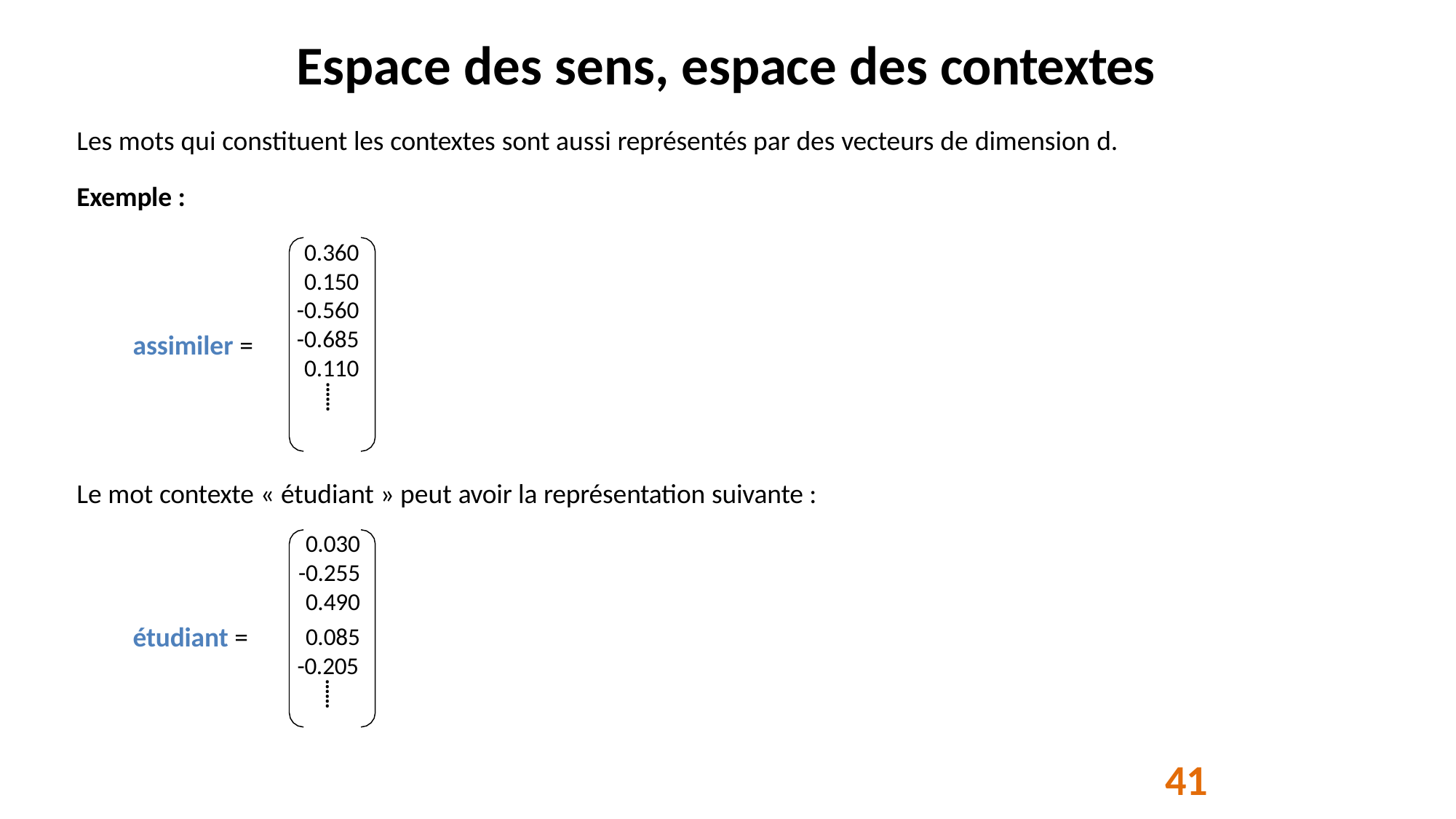

# Espace des sens, espace des contextes
Les mots qui constituent les contextes sont aussi représentés par des vecteurs de dimension d.
Exemple :
0.360
0.150
-0.560
-0.685
0.110
⸽

assimiler =
Le mot contexte « étudiant » peut avoir la représentation suivante :

|  | 0.030 |
| --- | --- |
|  | -0.255 |
|  | 0.490 |
| étudiant = | 0.085 |
|  | -0.205 ⸽ |
41